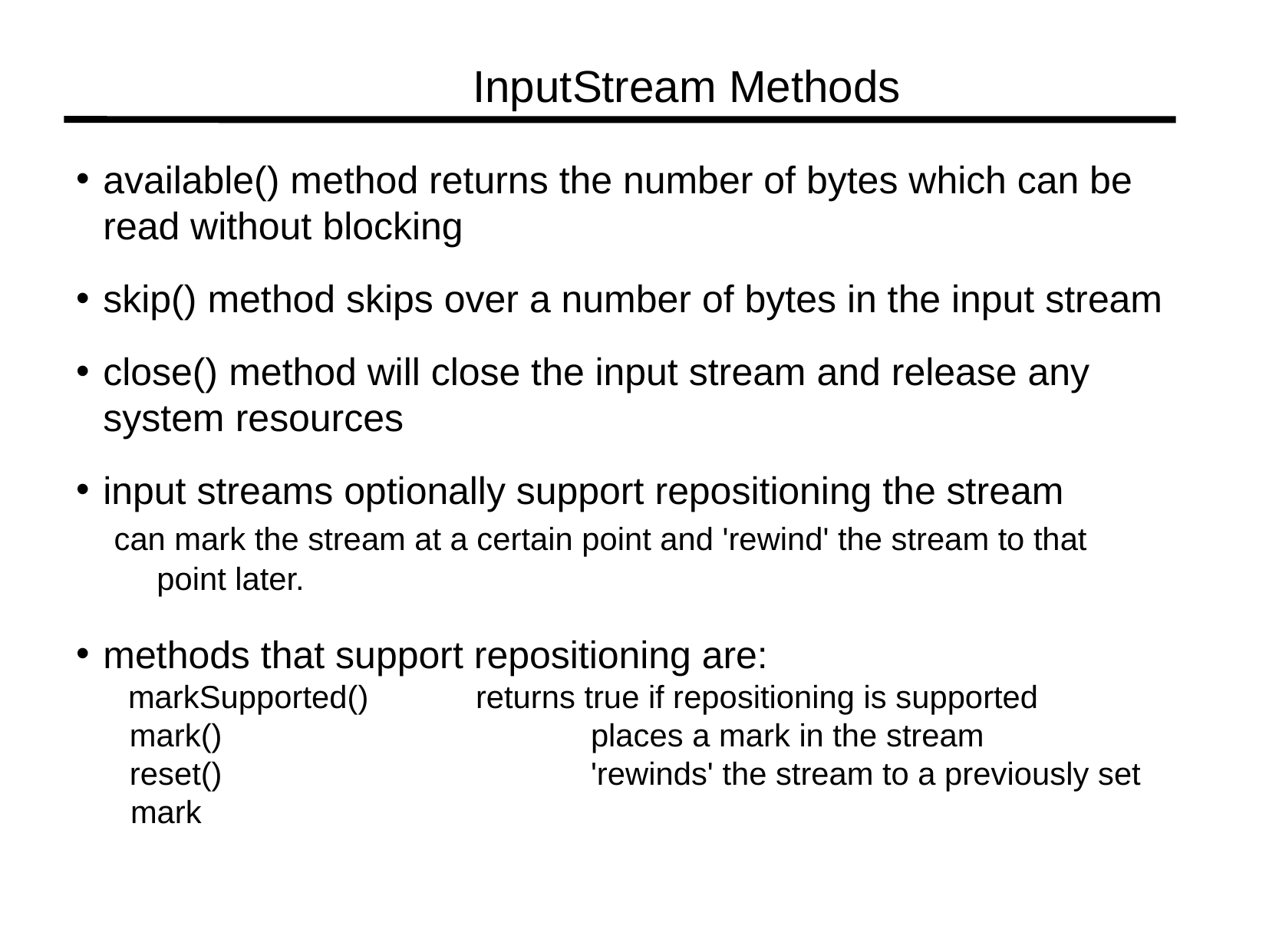

InputStream Methods
available() method returns the number of bytes which can be read without blocking

skip() method skips over a number of bytes in the input stream

close() method will close the input stream and release any system resources

input streams optionally support repositioning the stream
 can mark the stream at a certain point and 'rewind' the stream to that
   point later.

methods that support repositioning are:
   markSupported() 	returns true if repositioning is supported
   mark() 				places a mark in the stream
   reset() 				'rewinds' the stream to a previously set mark